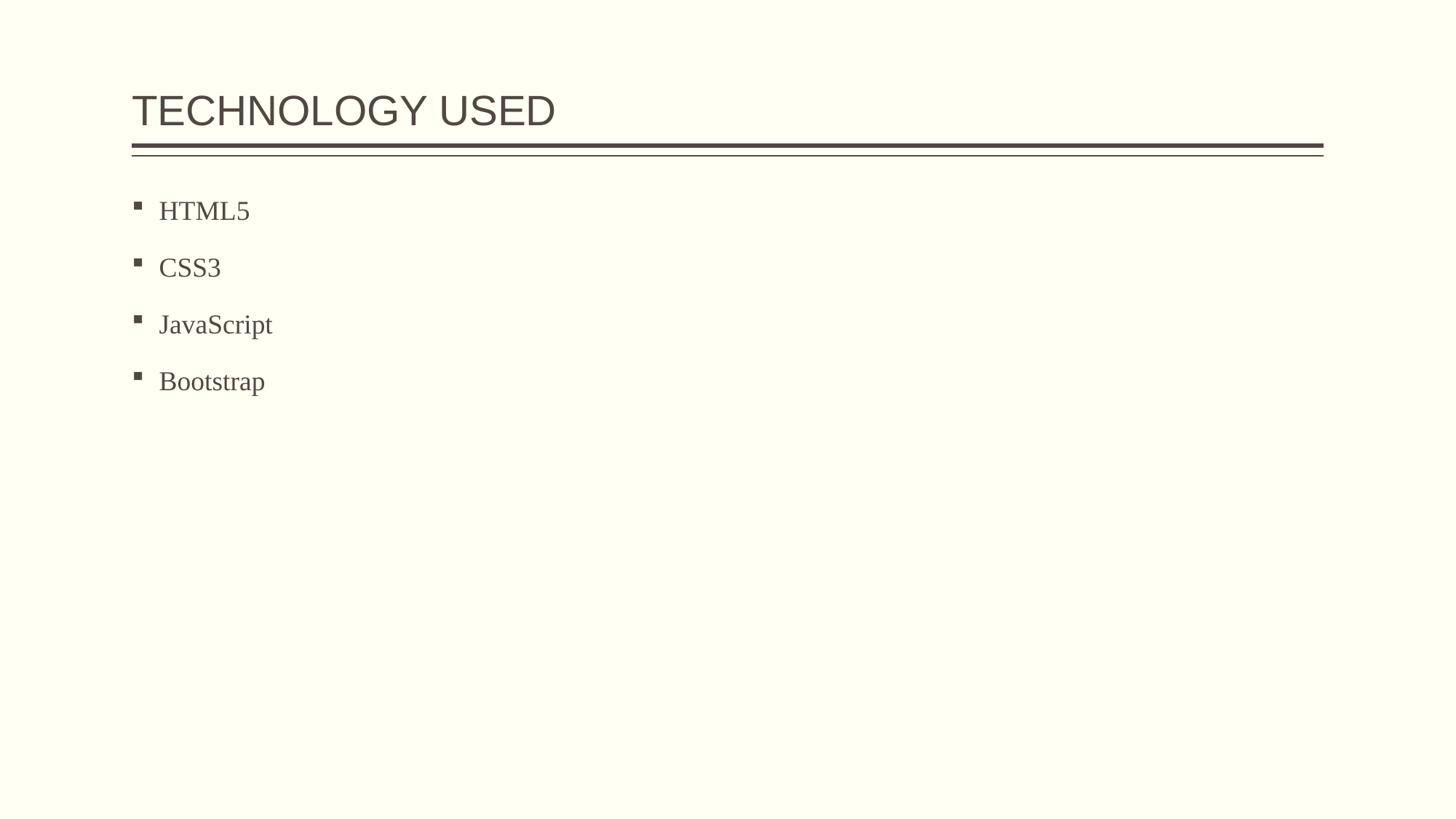

# TECHNOLOGY USED
HTML5
CSS3
JavaScript
Bootstrap